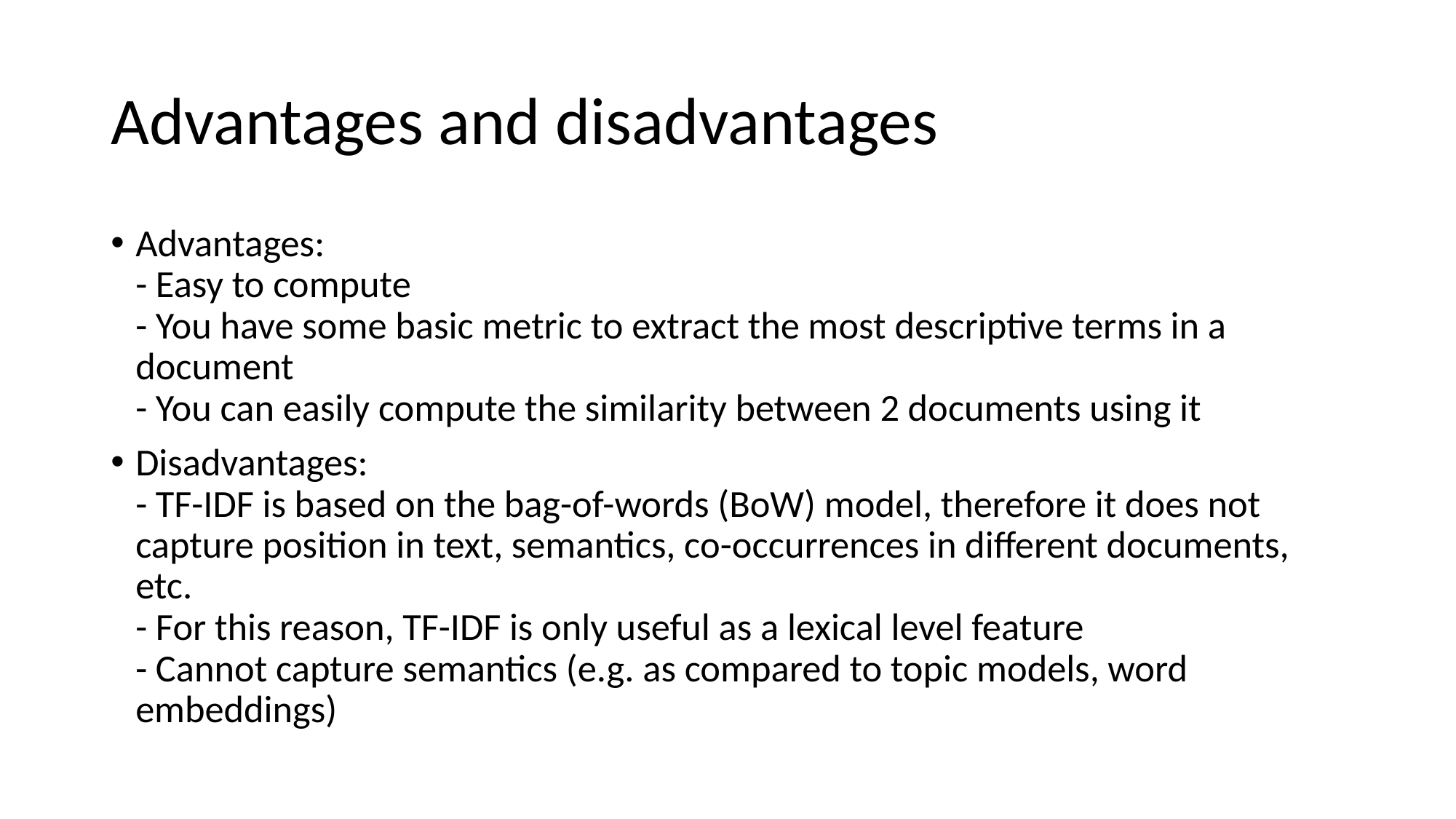

# Advantages and disadvantages
Advantages:
- Easy to compute
- You have some basic metric to extract the most descriptive terms in a document
- You can easily compute the similarity between 2 documents using it
Disadvantages:
- TF-IDF is based on the bag-of-words (BoW) model, therefore it does not capture position in text, semantics, co-occurrences in different documents, etc.
- For this reason, TF-IDF is only useful as a lexical level feature
- Cannot capture semantics (e.g. as compared to topic models, word embeddings)